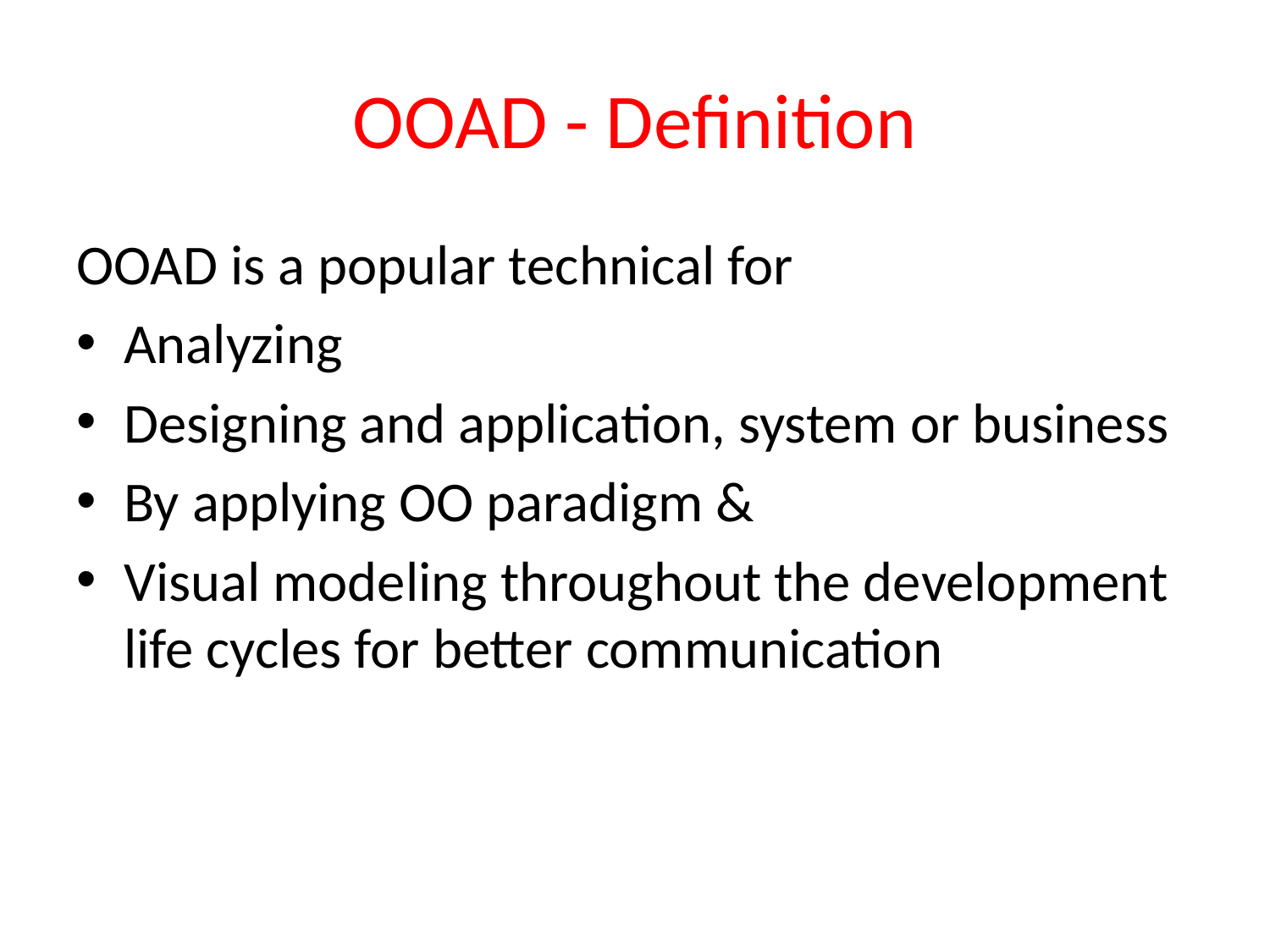

# OOAD - Definition
OOAD is a popular technical for
Analyzing
Designing and application, system or business
By applying OO paradigm &
Visual modeling throughout the development life cycles for better communication